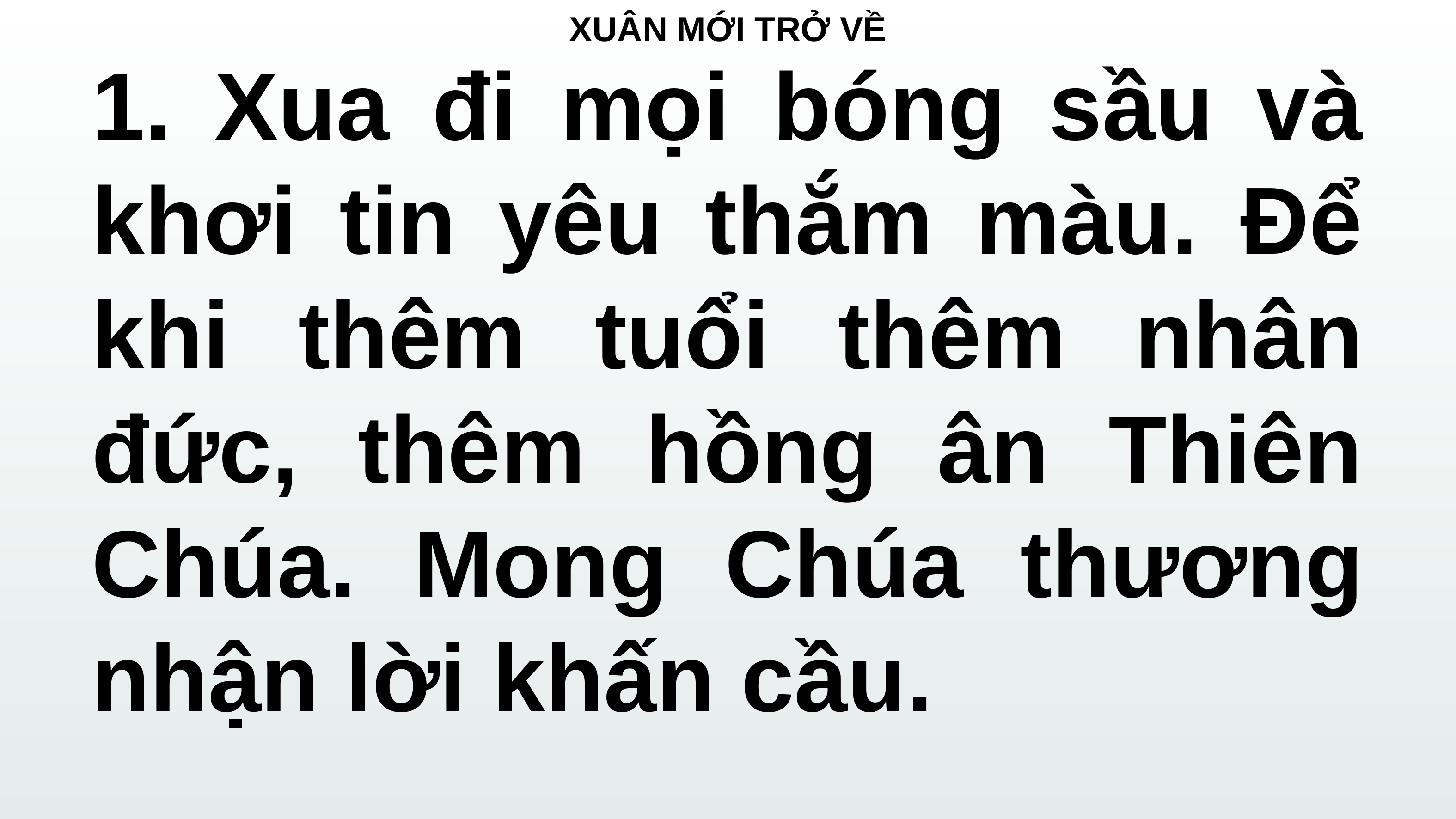

# XUÂN MỚI TRỞ VỀ
1. Xua đi mọi bóng sầu và khơi tin yêu thắm màu. Để khi thêm tuổi thêm nhân đức, thêm hồng ân Thiên Chúa. Mong Chúa thương nhận lời khấn cầu.